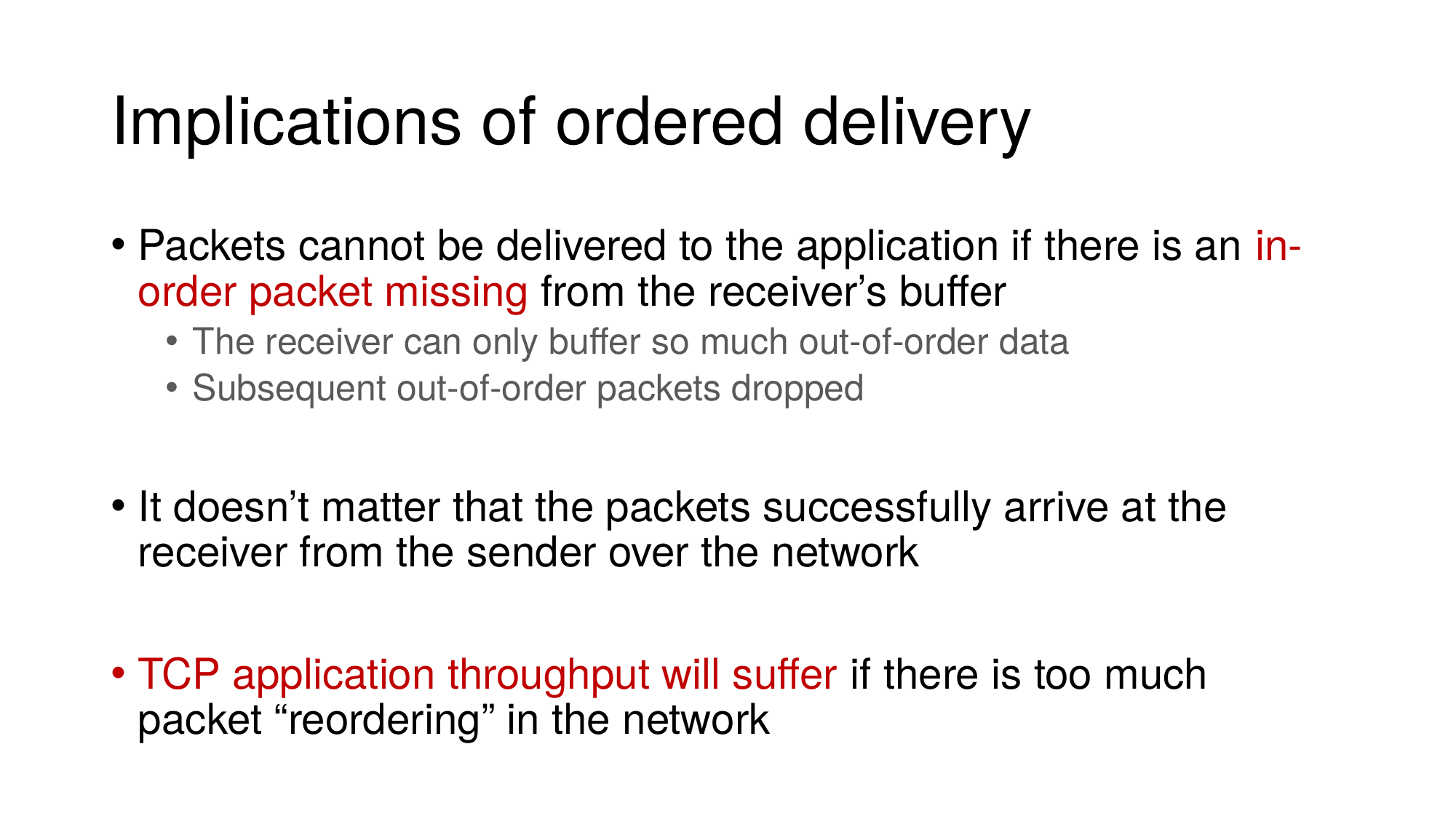

# Implications of ordered delivery
Packets cannot be delivered to the application if there is an in-order packet missing from the receiver’s buffer
The receiver can only buffer so much out-of-order data
Subsequent out-of-order packets dropped

It doesn’t matter that the packets successfully arrive at the receiver from the sender over the network

TCP application throughput will suffer if there is too much packet “reordering” in the network